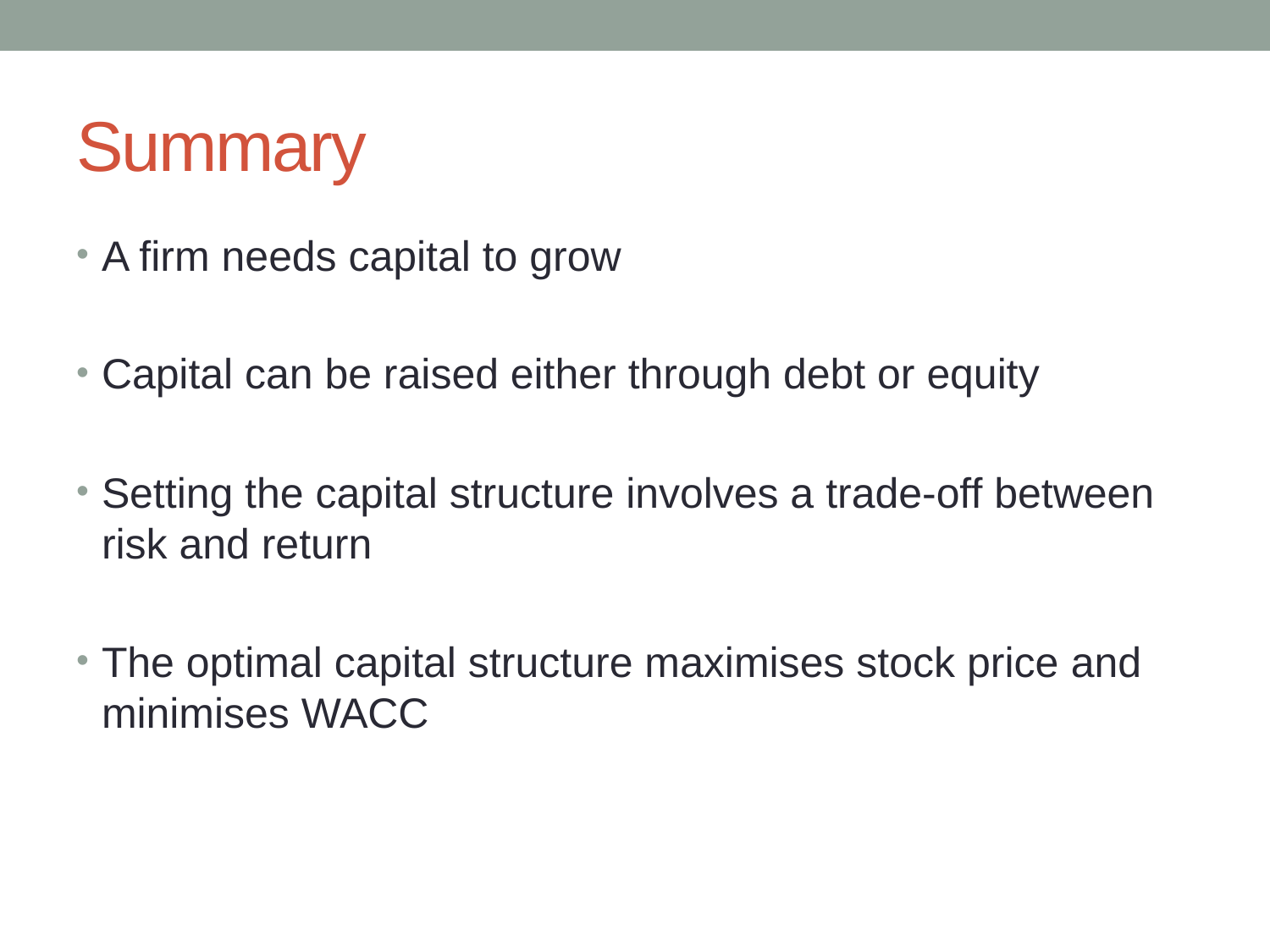

# Summary
A firm needs capital to grow

Capital can be raised either through debt or equity

Setting the capital structure involves a trade-off between risk and return

The optimal capital structure maximises stock price and minimises WACC